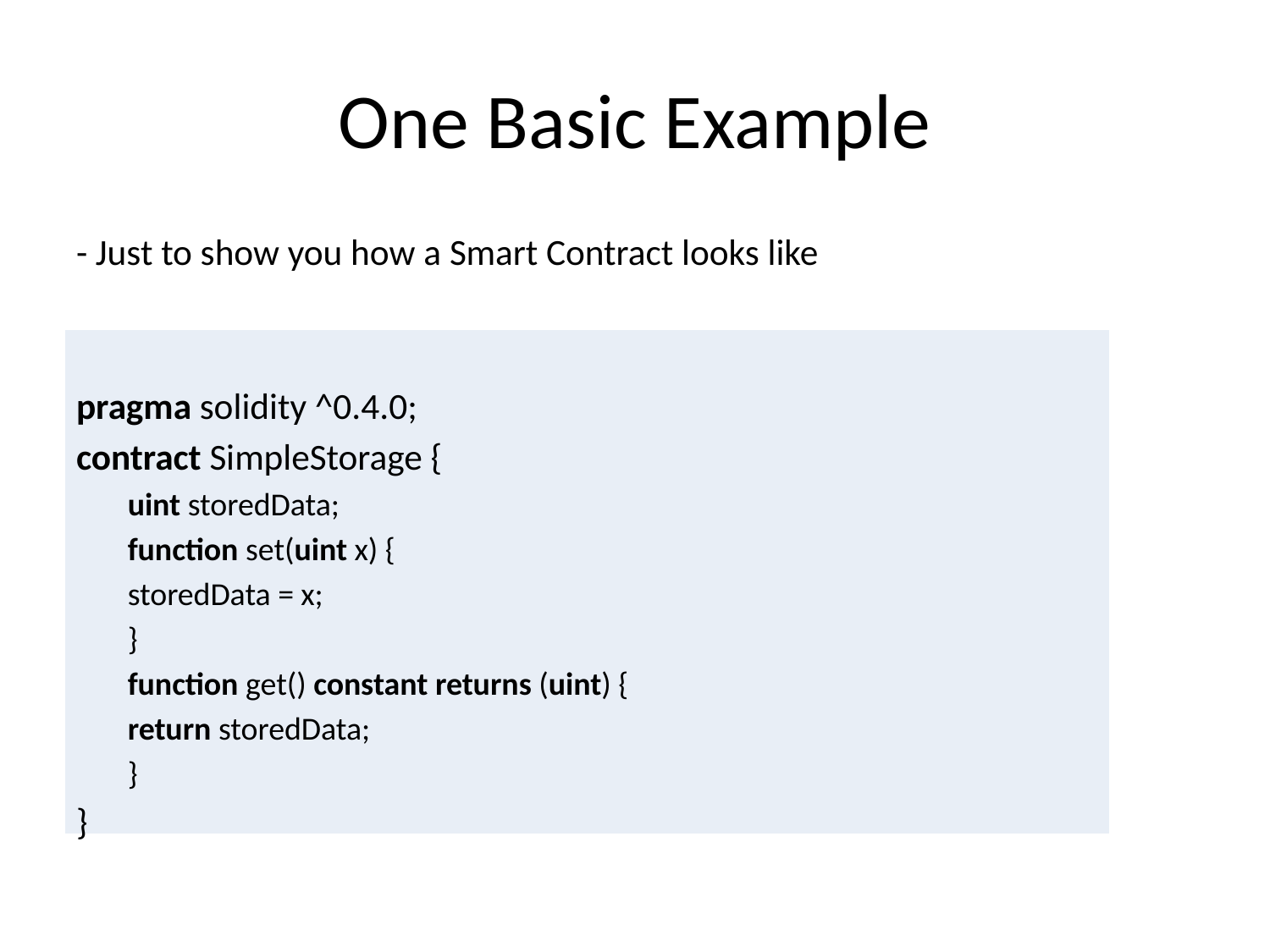

# One Basic Example
- Just to show you how a Smart Contract looks like

pragma solidity ^0.4.0;
contract SimpleStorage {
uint storedData;
function set(uint x) {
	storedData = x;
}
function get() constant returns (uint) {
	return storedData;
}
}